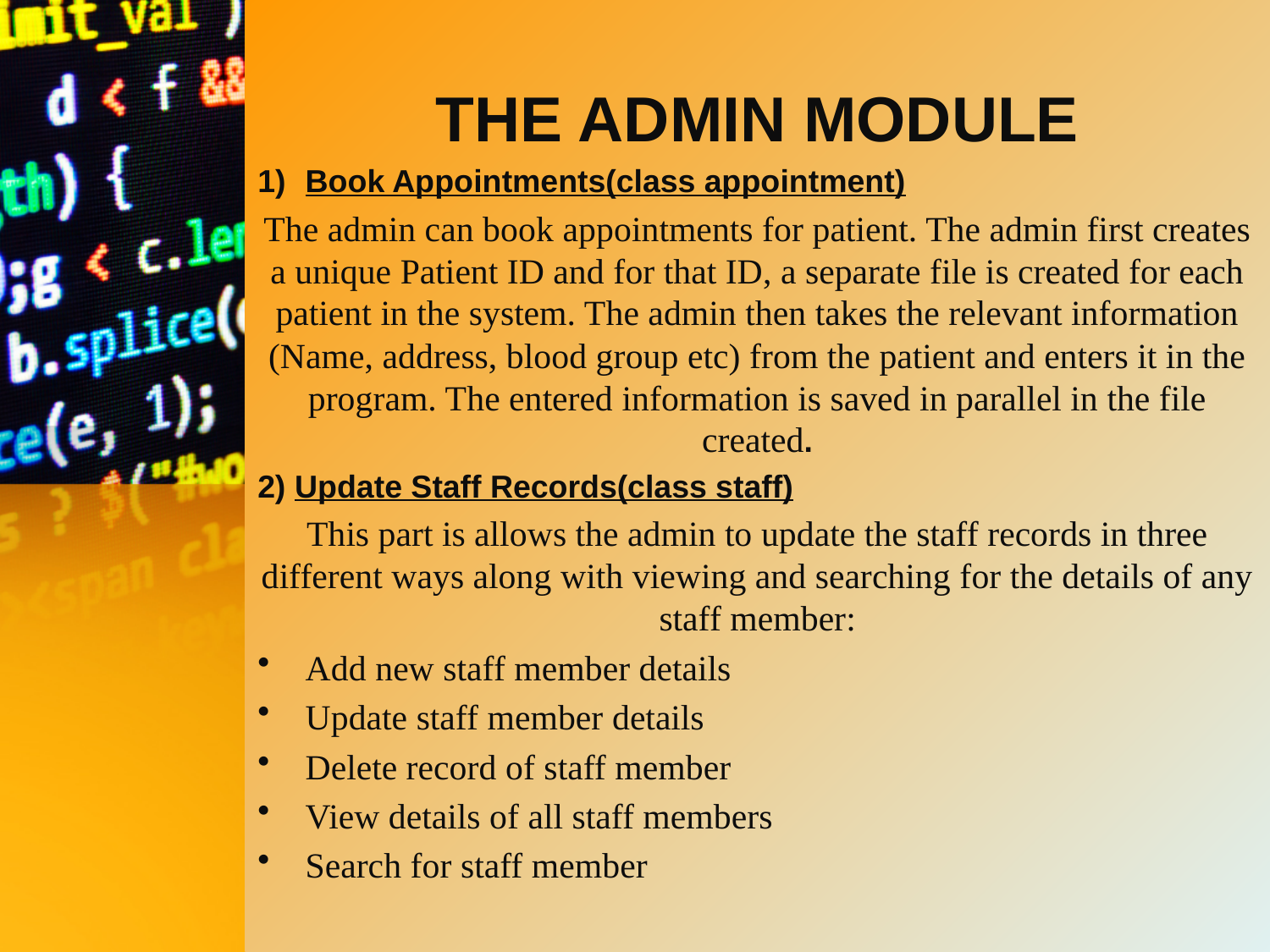

THE ADMIN MODULE
Book Appointments(class appointment)
The admin can book appointments for patient. The admin first creates a unique Patient ID and for that ID, a separate file is created for each patient in the system. The admin then takes the relevant information (Name, address, blood group etc) from the patient and enters it in the program. The entered information is saved in parallel in the file created.
2) Update Staff Records(class staff)
This part is allows the admin to update the staff records in three different ways along with viewing and searching for the details of any staff member:
Add new staff member details
Update staff member details
Delete record of staff member
View details of all staff members
Search for staff member

#